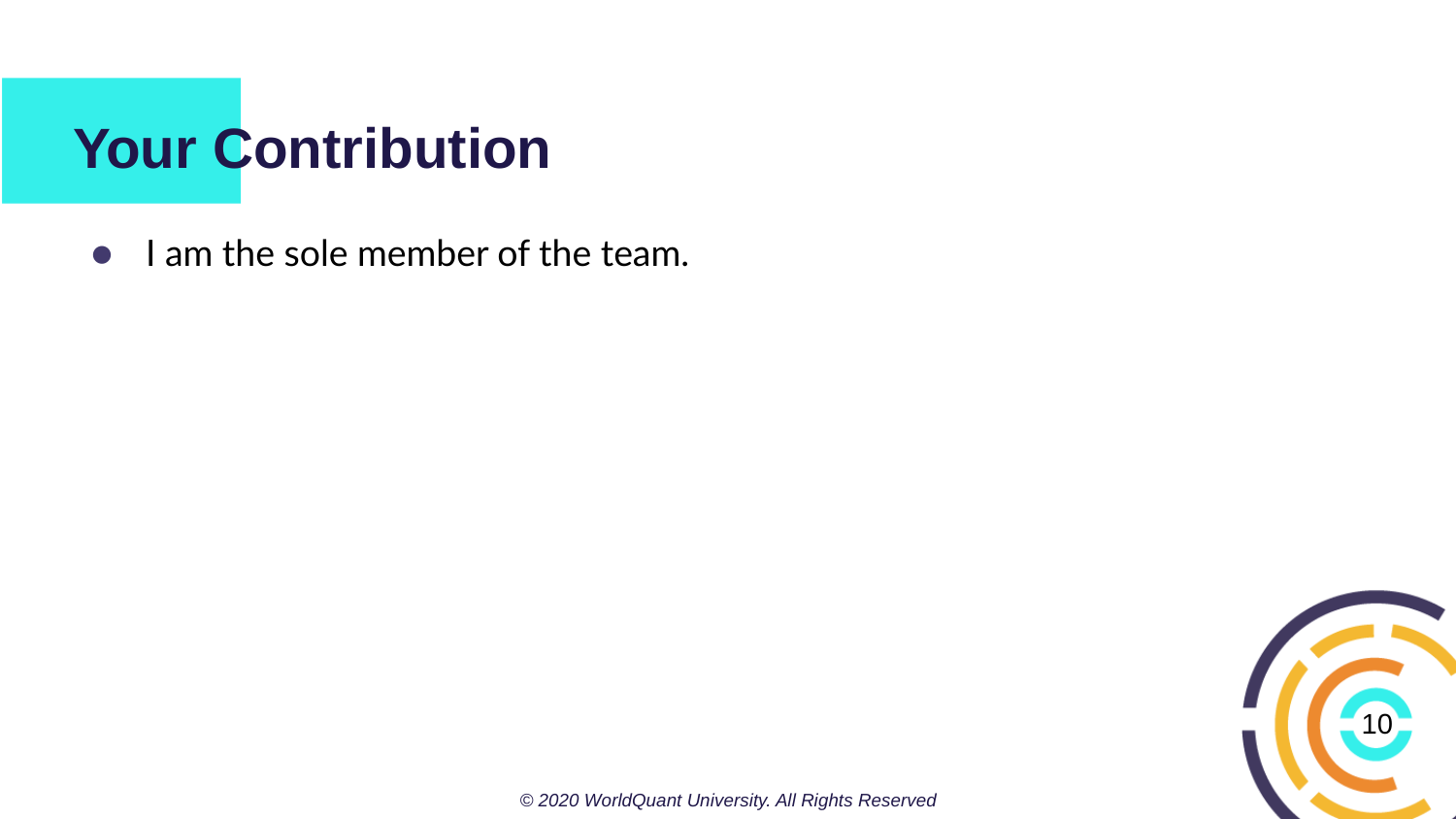

# Your Contribution
I am the sole member of the team.